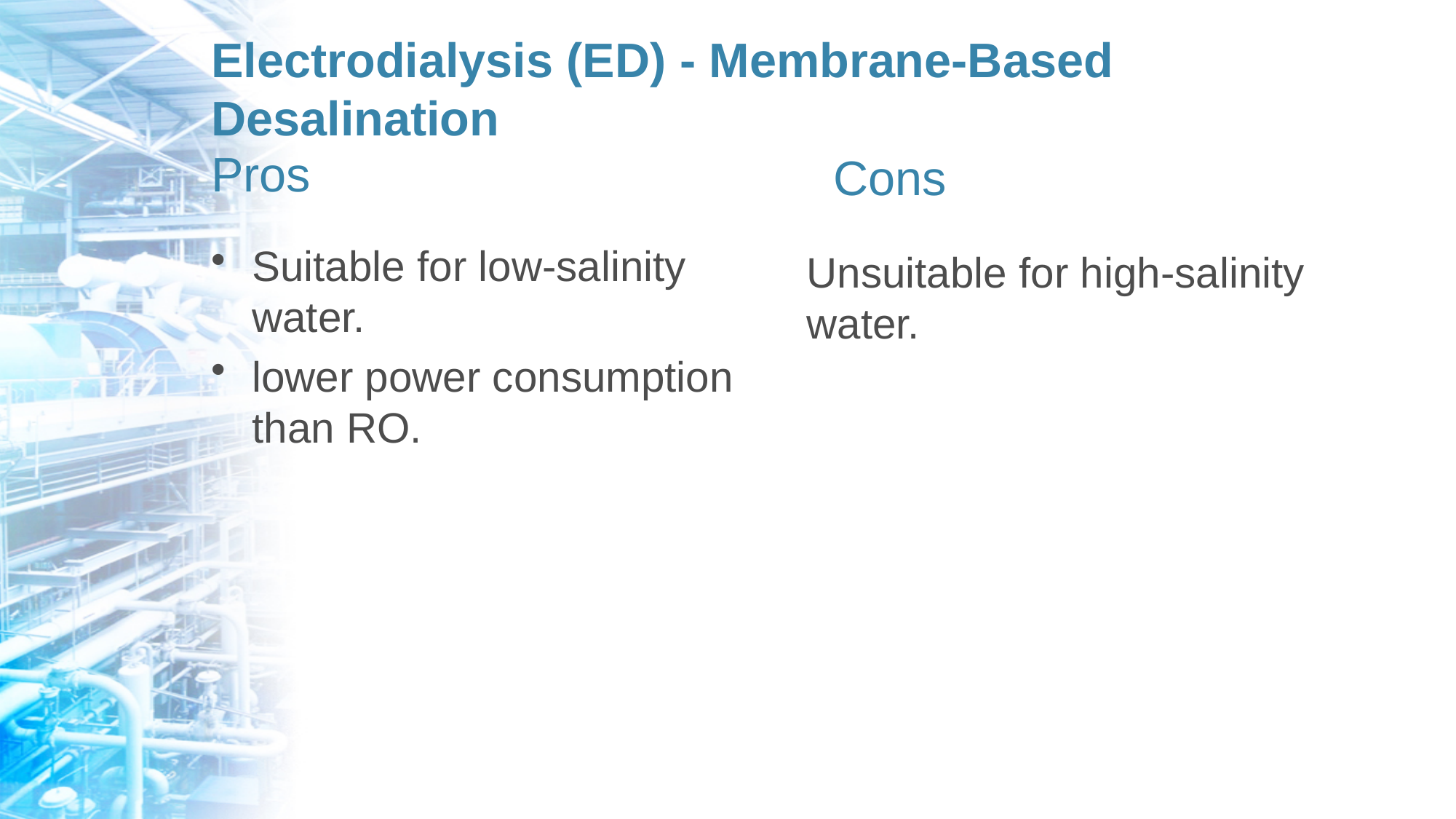

# Electrodialysis (ED) - Membrane-Based Desalination
Pros

Cons
Suitable for low-salinity water.
lower power consumption than RO.
Unsuitable for high-salinity water.